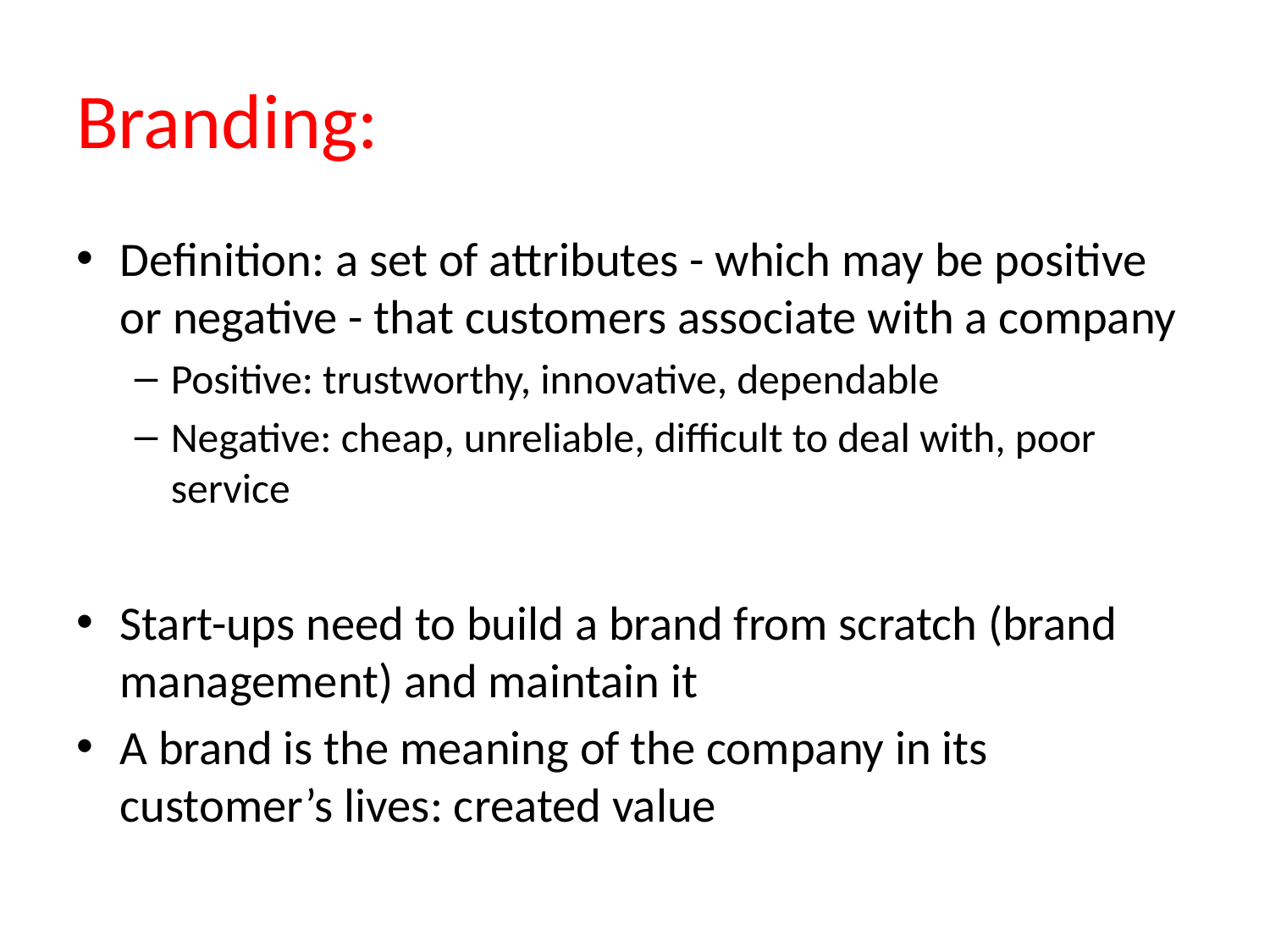

# Branding:
Definition: a set of attributes - which may be positive or negative - that customers associate with a company
Positive: trustworthy, innovative, dependable
Negative: cheap, unreliable, difficult to deal with, poor service

Start-ups need to build a brand from scratch (brand management) and maintain it
A brand is the meaning of the company in its customer’s lives: created value